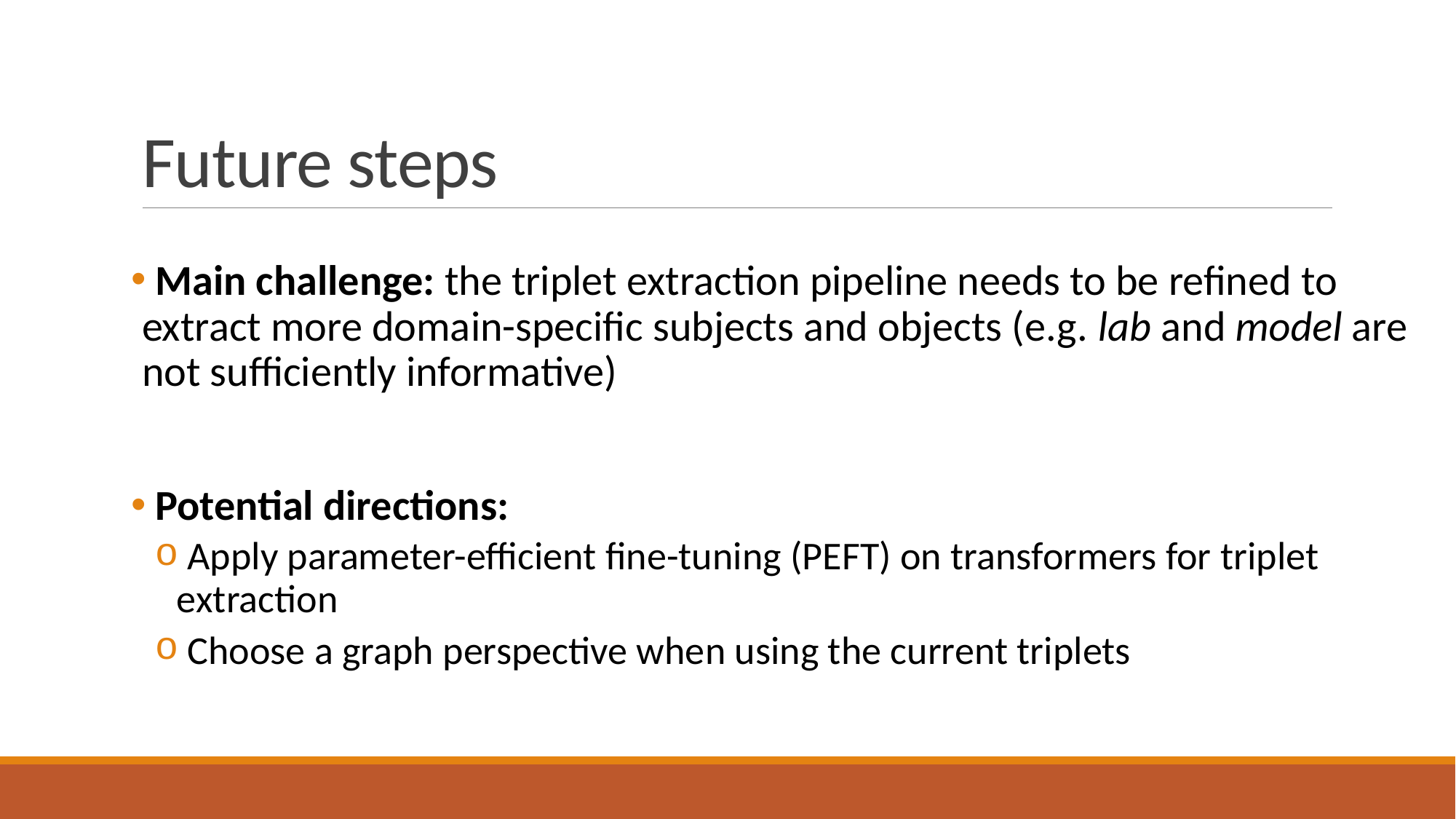

# Future steps

 Main challenge: the triplet extraction pipeline needs to be refined to extract more domain-specific subjects and objects (e.g. lab and model are not sufficiently informative)

 Potential directions:
 Apply parameter-efficient fine-tuning (PEFT) on transformers for triplet extraction
 Choose a graph perspective when using the current triplets